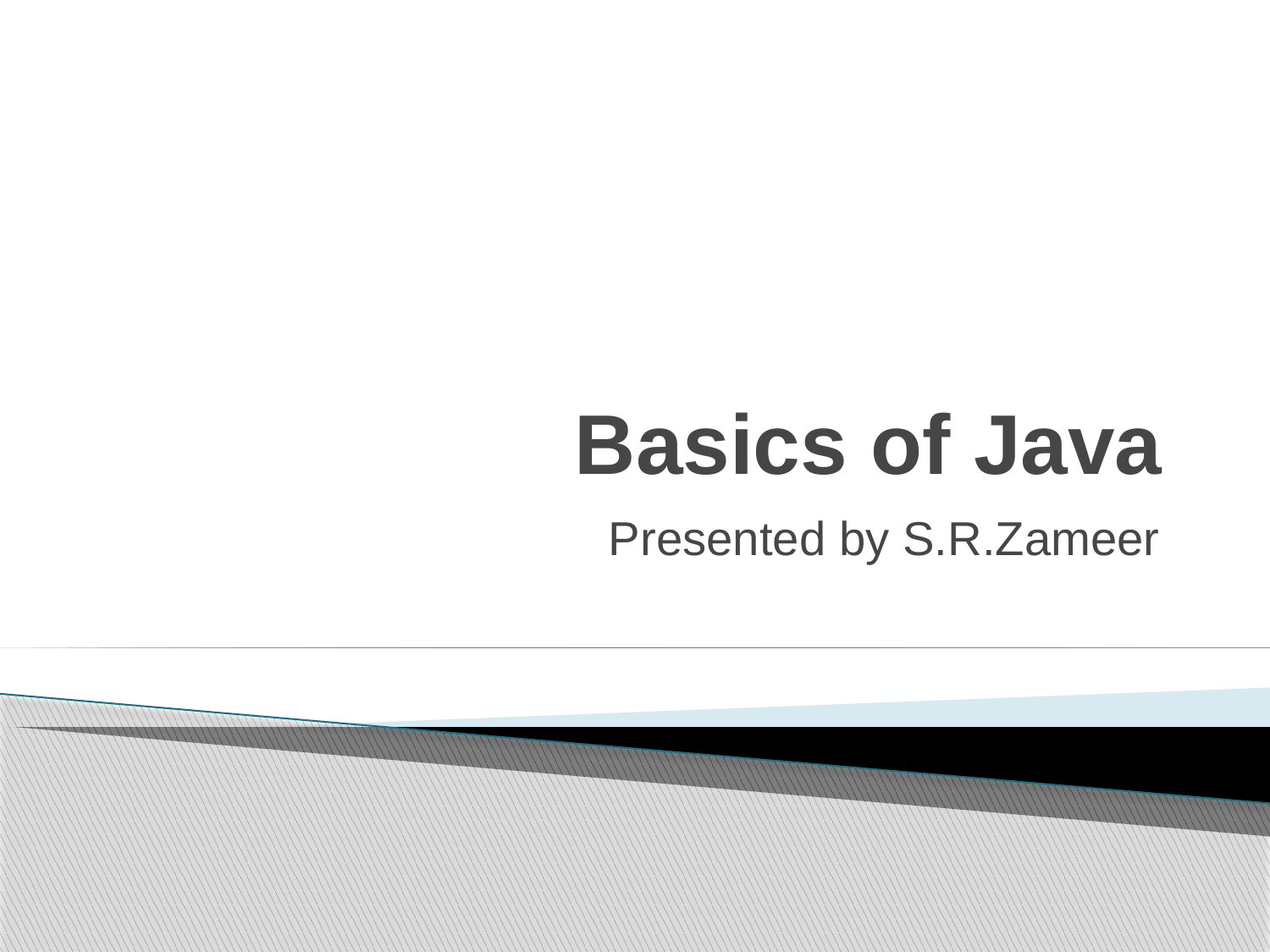

# Basics of Java
Presented by S.R.Zameer